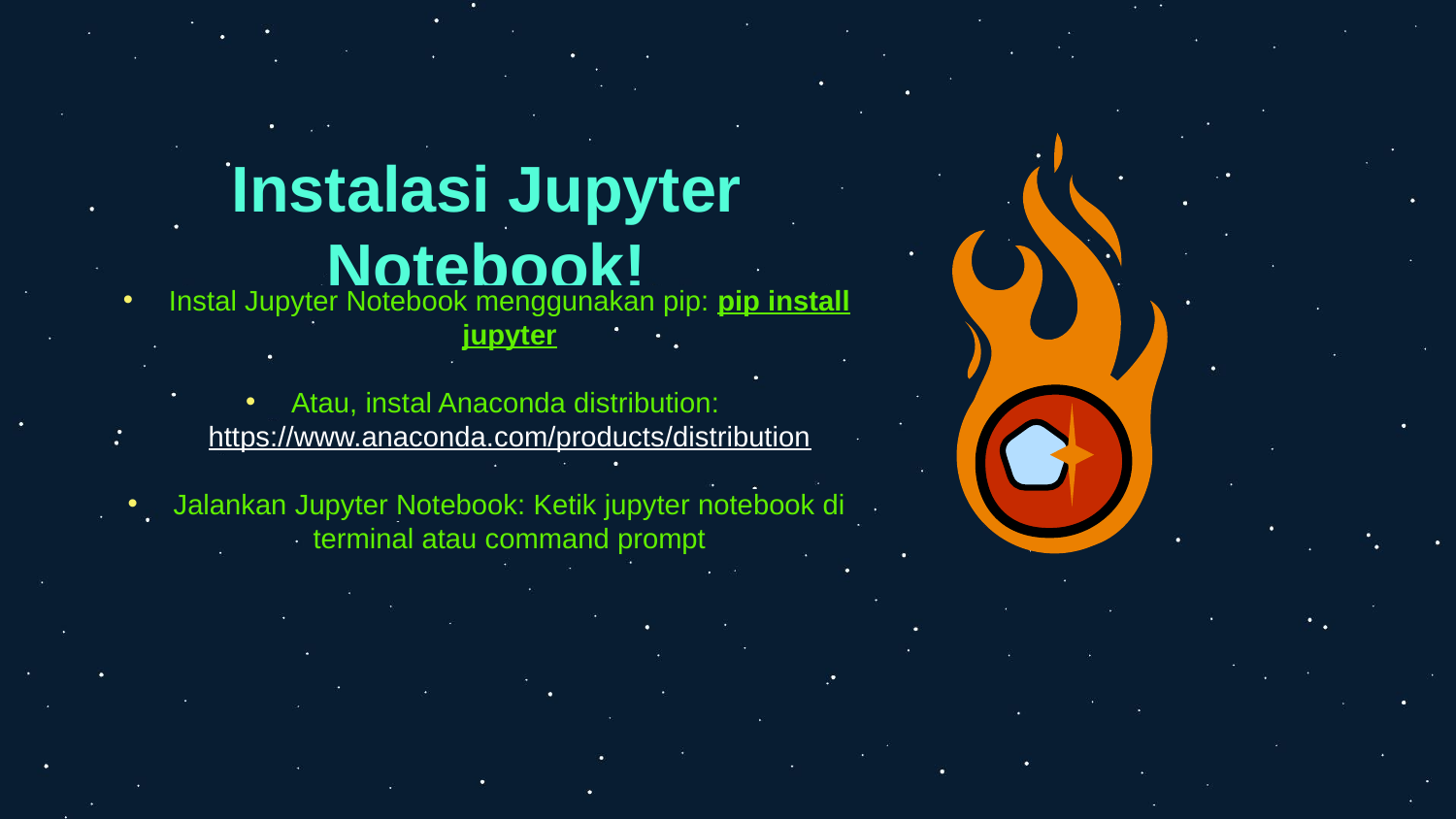

# Instalasi Jupyter Notebook!

Instal Jupyter Notebook menggunakan pip: pip install jupyter

Atau, instal Anaconda distribution: https://www.anaconda.com/products/distribution

Jalankan Jupyter Notebook: Ketik jupyter notebook di terminal atau command prompt